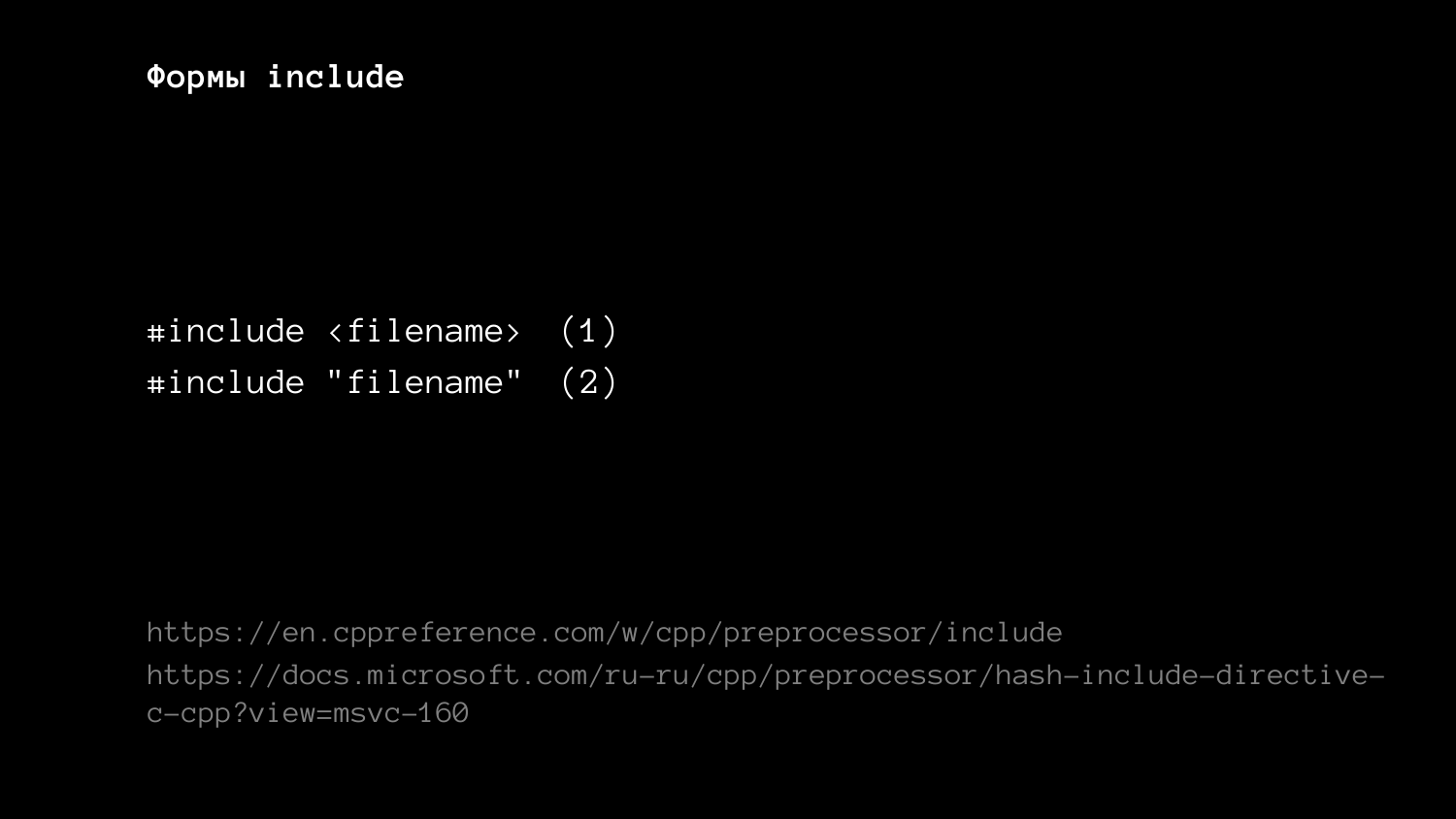

Формы include

#include <filename>	 (1)
#include "filename"	 (2)

https://en.cppreference.com/w/cpp/preprocessor/include
https://docs.microsoft.com/ru-ru/cpp/preprocessor/hash-include-directive-c-cpp?view=msvc-160